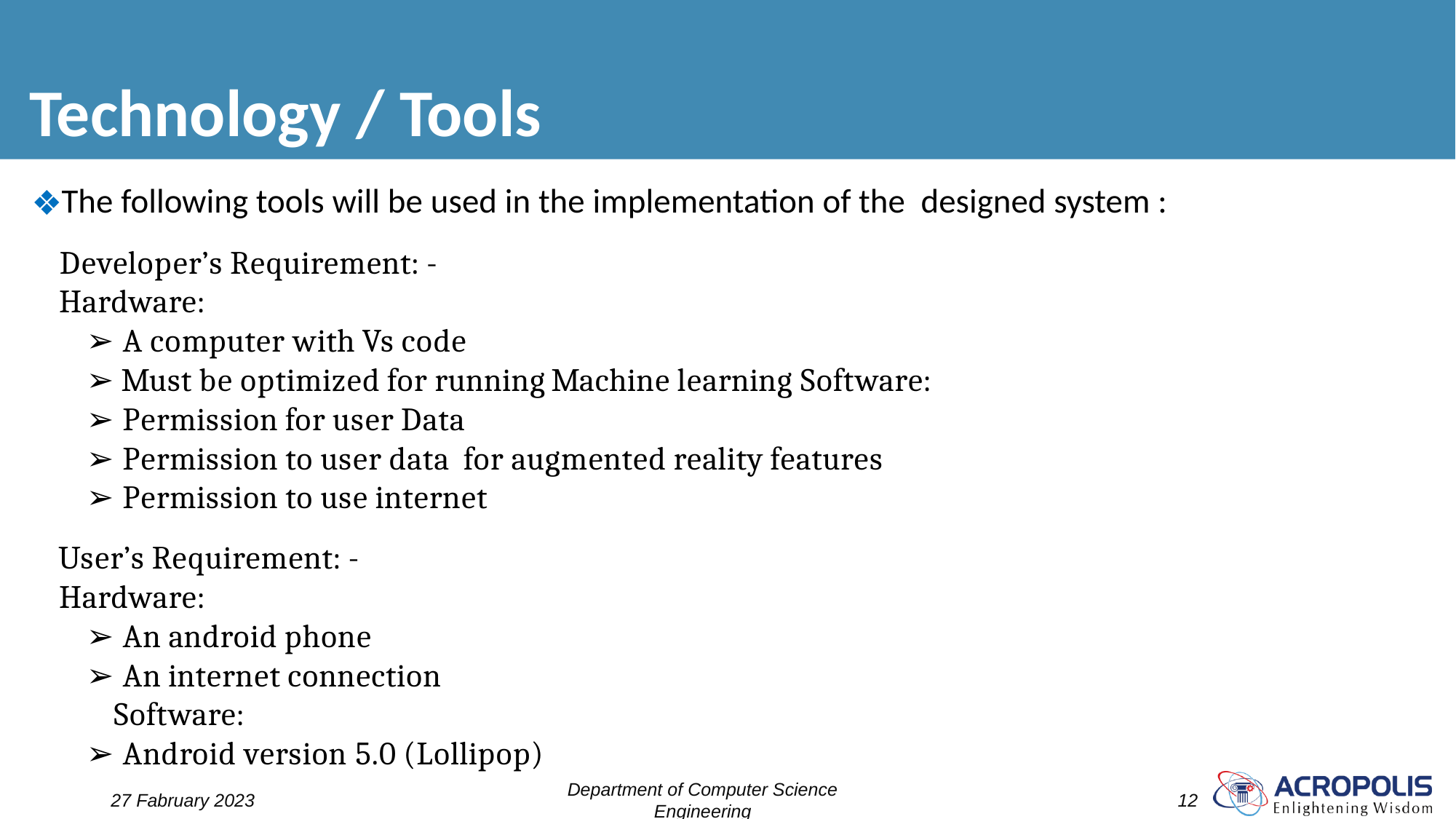

# Technology / Tools
The following tools will be used in the implementation of the  designed system :
Developer’s Requirement: -
Hardware:
➢ A computer with Vs code
➢ Must be optimized for running Machine learning Software:
➢ Permission for user Data
➢ Permission to user data  for augmented reality features
➢ Permission to use internet
User’s Requirement: -
Hardware:
➢ An android phone
➢ An internet connection
Software:
➢ Android version 5.0 (Lollipop)

27 Fabruary 2023
Department of Computer Science Engineering
12